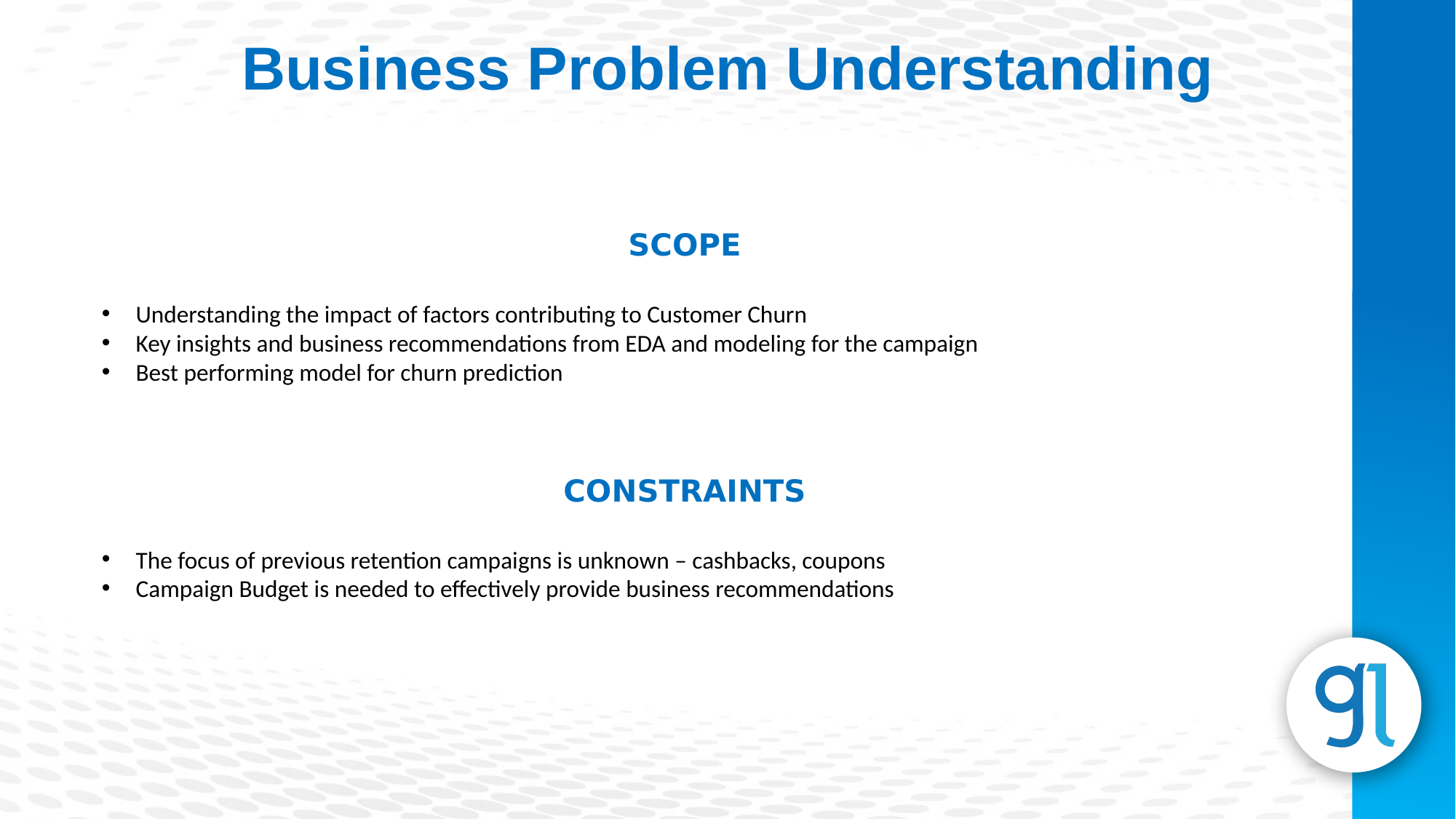

Business Problem Understanding
SCOPE

Understanding the impact of factors contributing to Customer Churn
Key insights and business recommendations from EDA and modeling for the campaign
Best performing model for churn prediction
CONSTRAINTS

The focus of previous retention campaigns is unknown – cashbacks, coupons
Campaign Budget is needed to effectively provide business recommendations